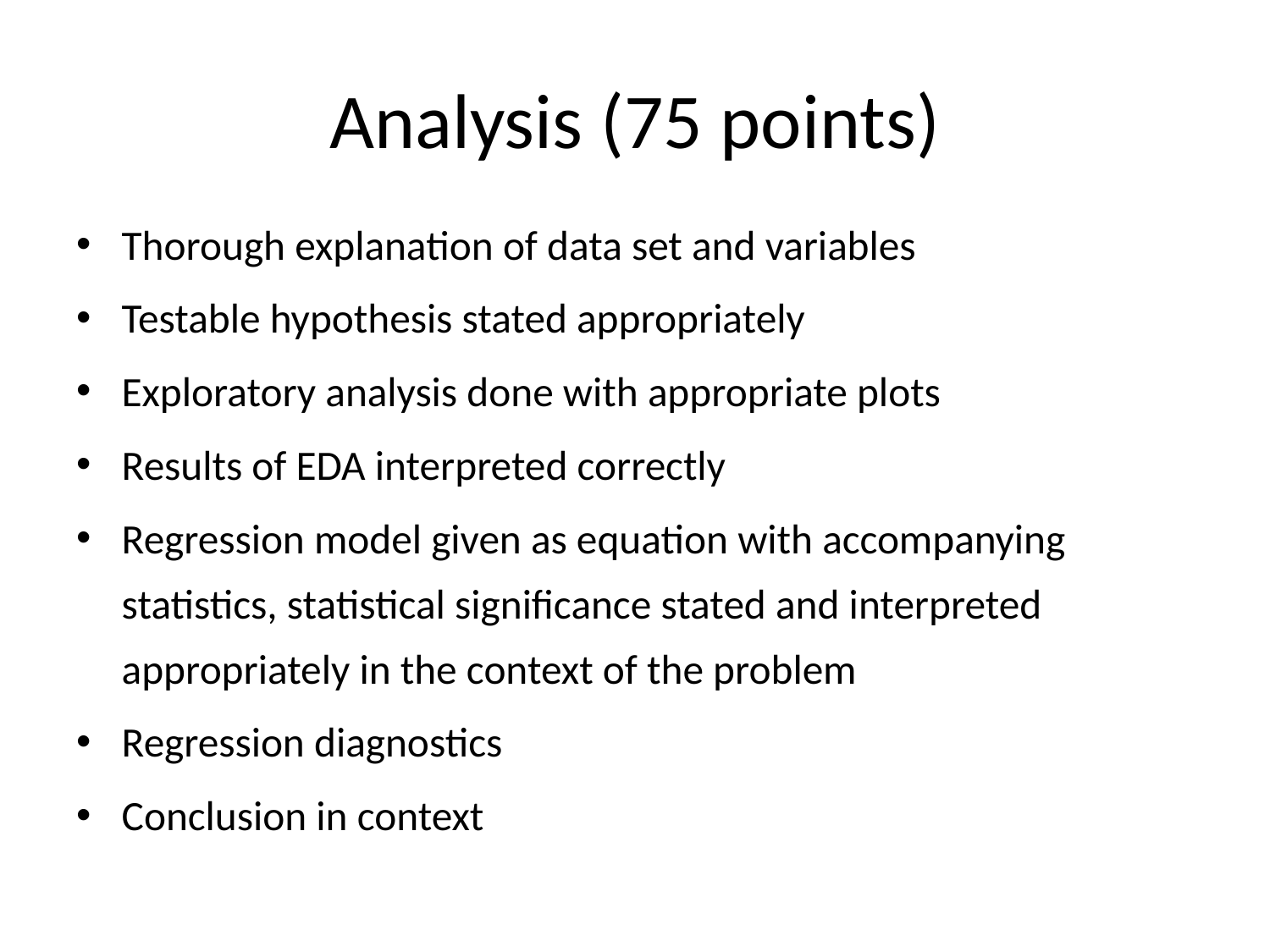

# Analysis (75 points)
Thorough explanation of data set and variables
Testable hypothesis stated appropriately
Exploratory analysis done with appropriate plots
Results of EDA interpreted correctly
Regression model given as equation with accompanying statistics, statistical significance stated and interpreted appropriately in the context of the problem
Regression diagnostics
Conclusion in context